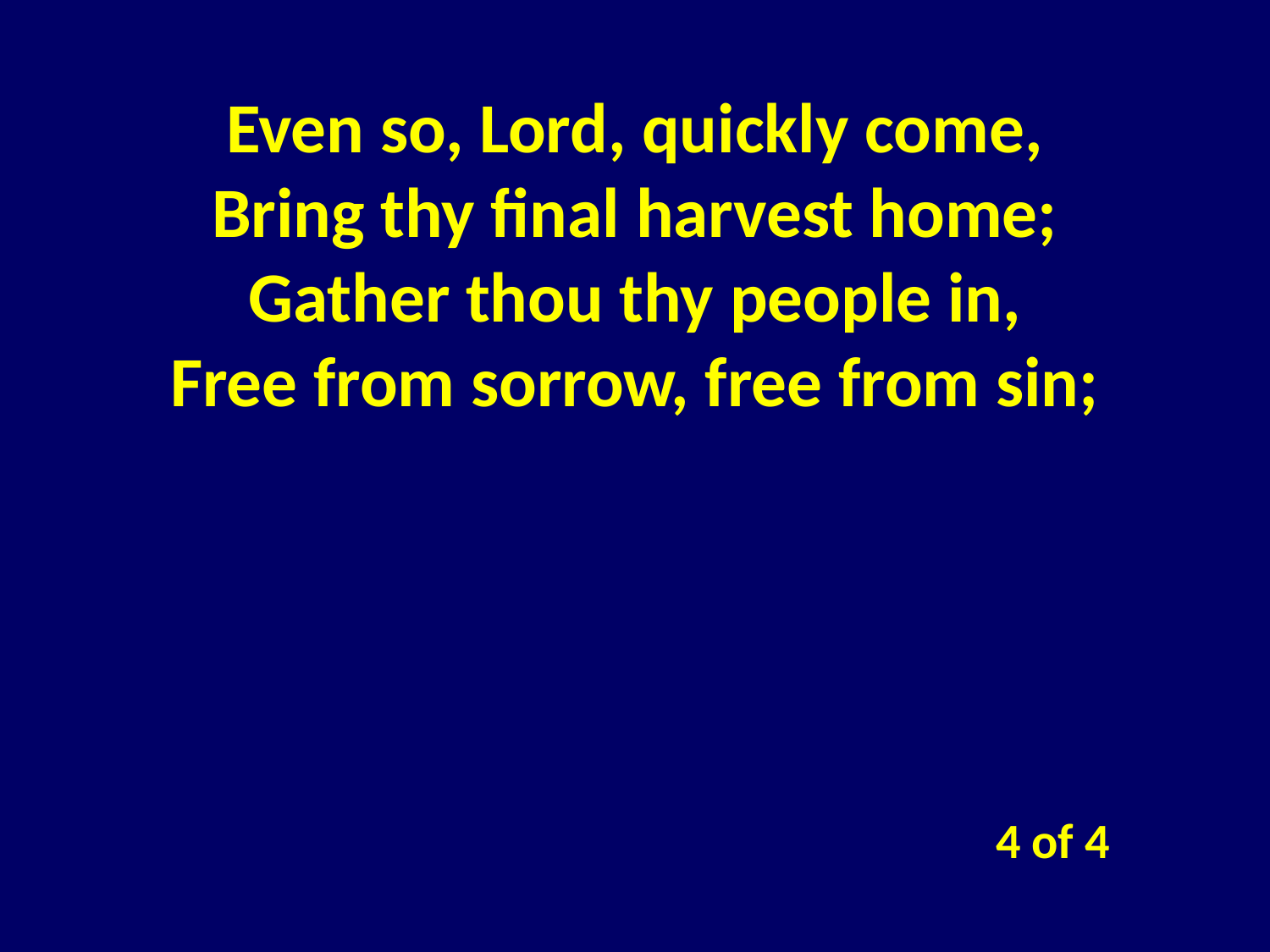

Even so, Lord, quickly come,
Bring thy final harvest home;
Gather thou thy people in,
Free from sorrow, free from sin;
4 of 4